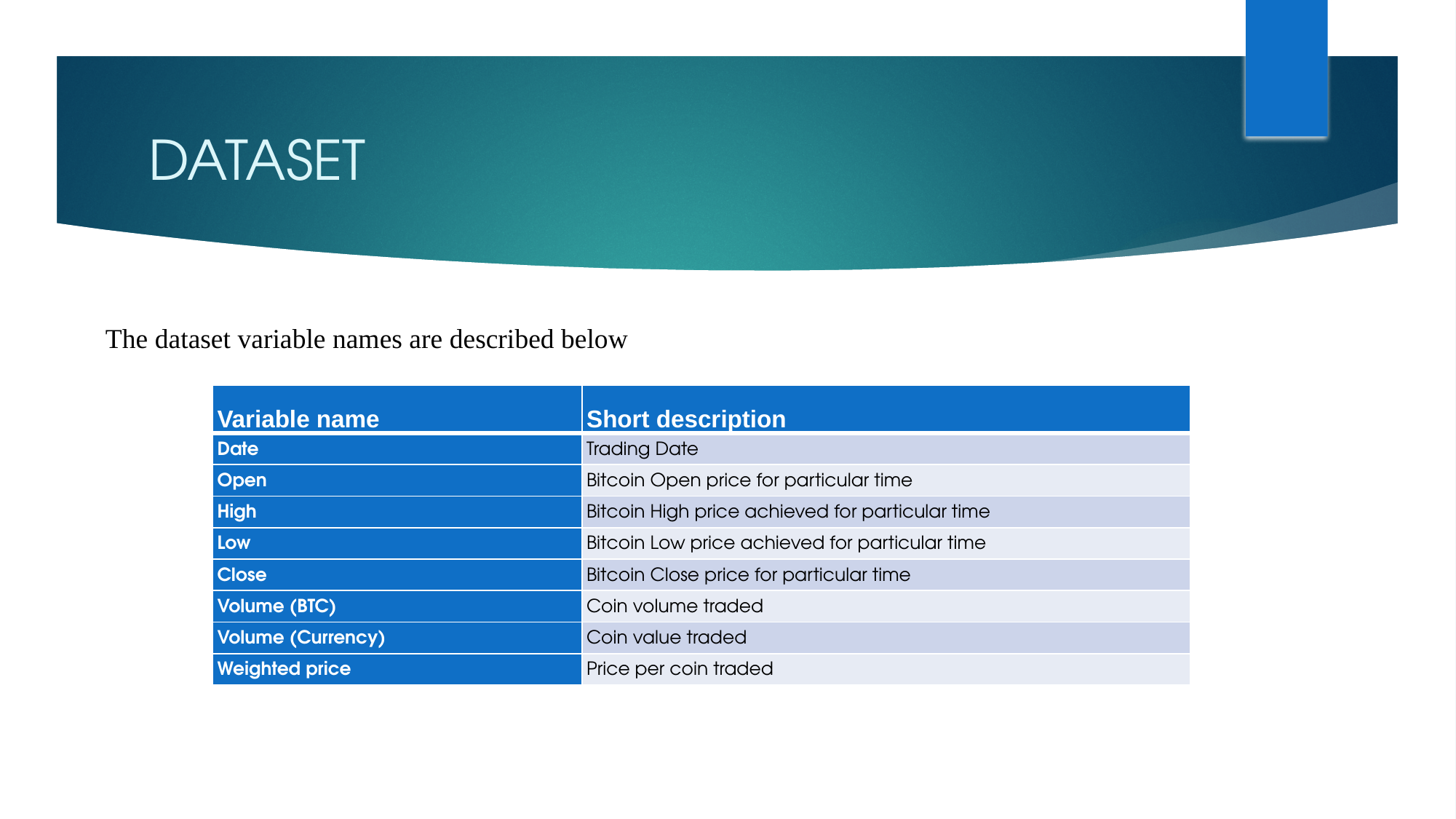

# DATASET
The dataset variable names are described below
| Variable name | Short description |
| --- | --- |
| Date | Trading Date |
| Open | Bitcoin Open price for particular time |
| High | Bitcoin High price achieved for particular time |
| Low | Bitcoin Low price achieved for particular time |
| Close | Bitcoin Close price for particular time |
| Volume (BTC) | Coin volume traded |
| Volume (Currency) | Coin value traded |
| Weighted price | Price per coin traded |